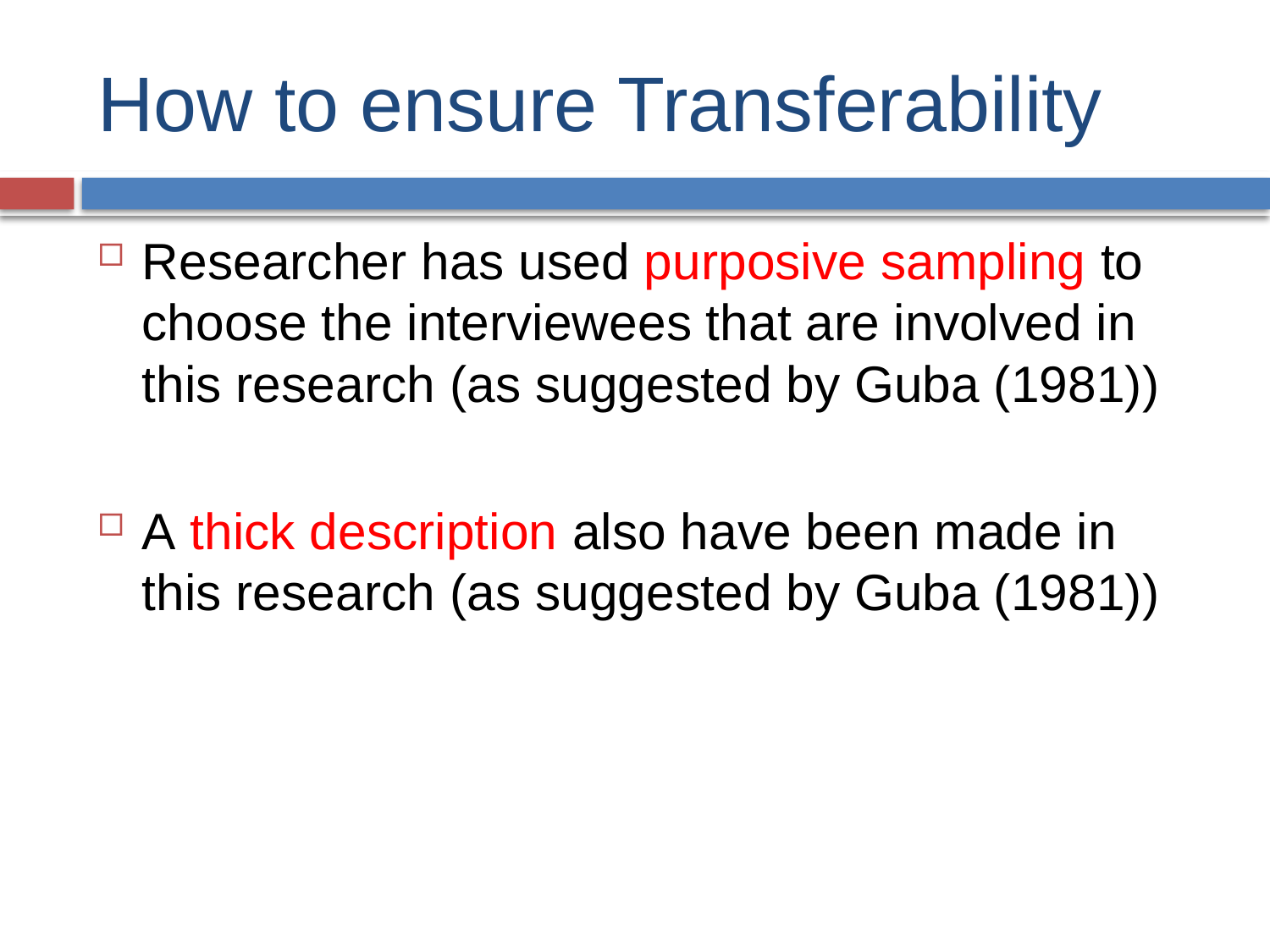

# How to ensure Transferability
Researcher has used purposive sampling to choose the interviewees that are involved in this research (as suggested by Guba (1981))

A thick description also have been made in this research (as suggested by Guba (1981))